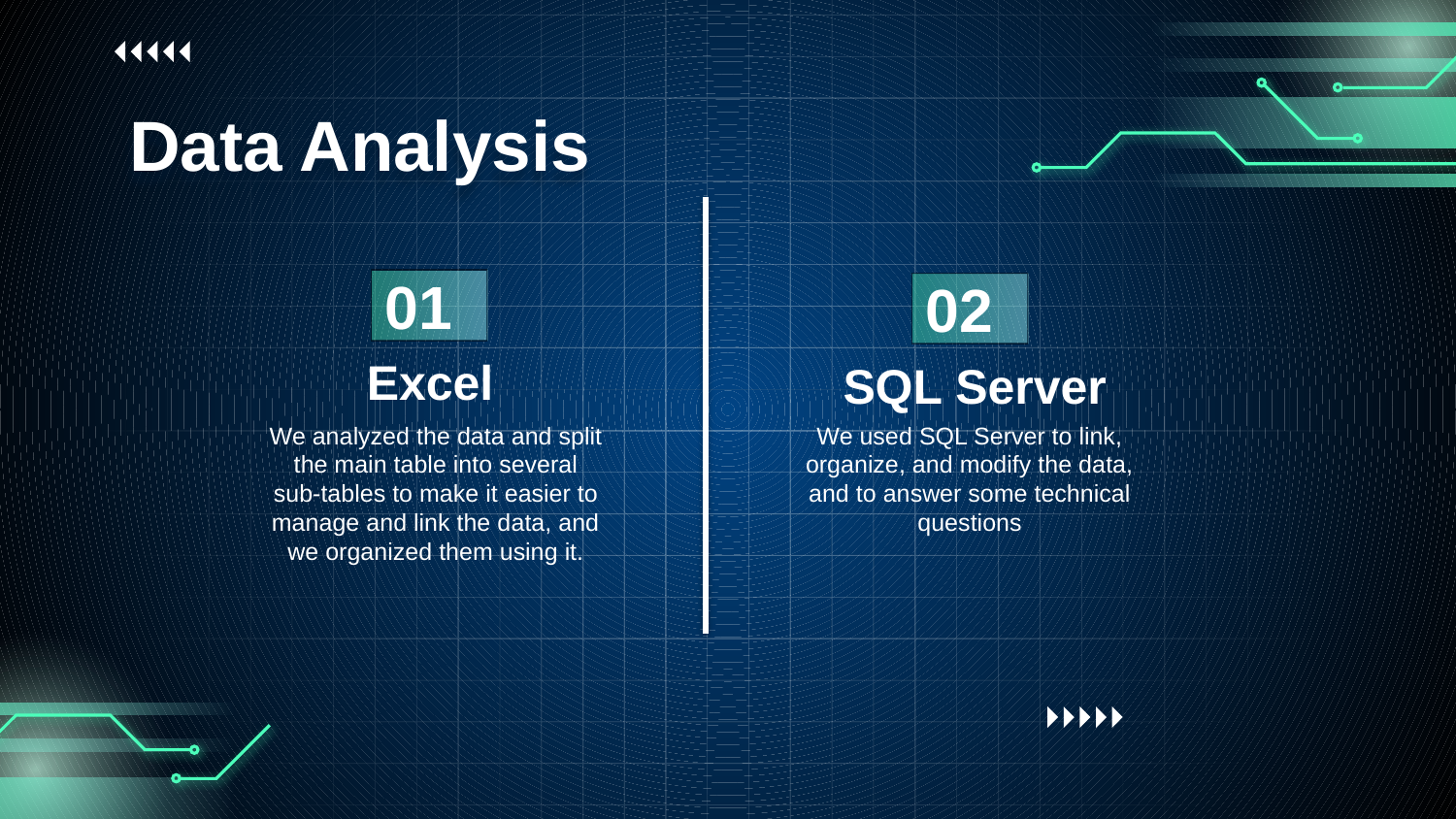

Data Analysis
01
02
# Excel
SQL Server
We analyzed the data and split the main table into several sub-tables to make it easier to manage and link the data, and we organized them using it.
We used SQL Server to link, organize, and modify the data, and to answer some technical questions